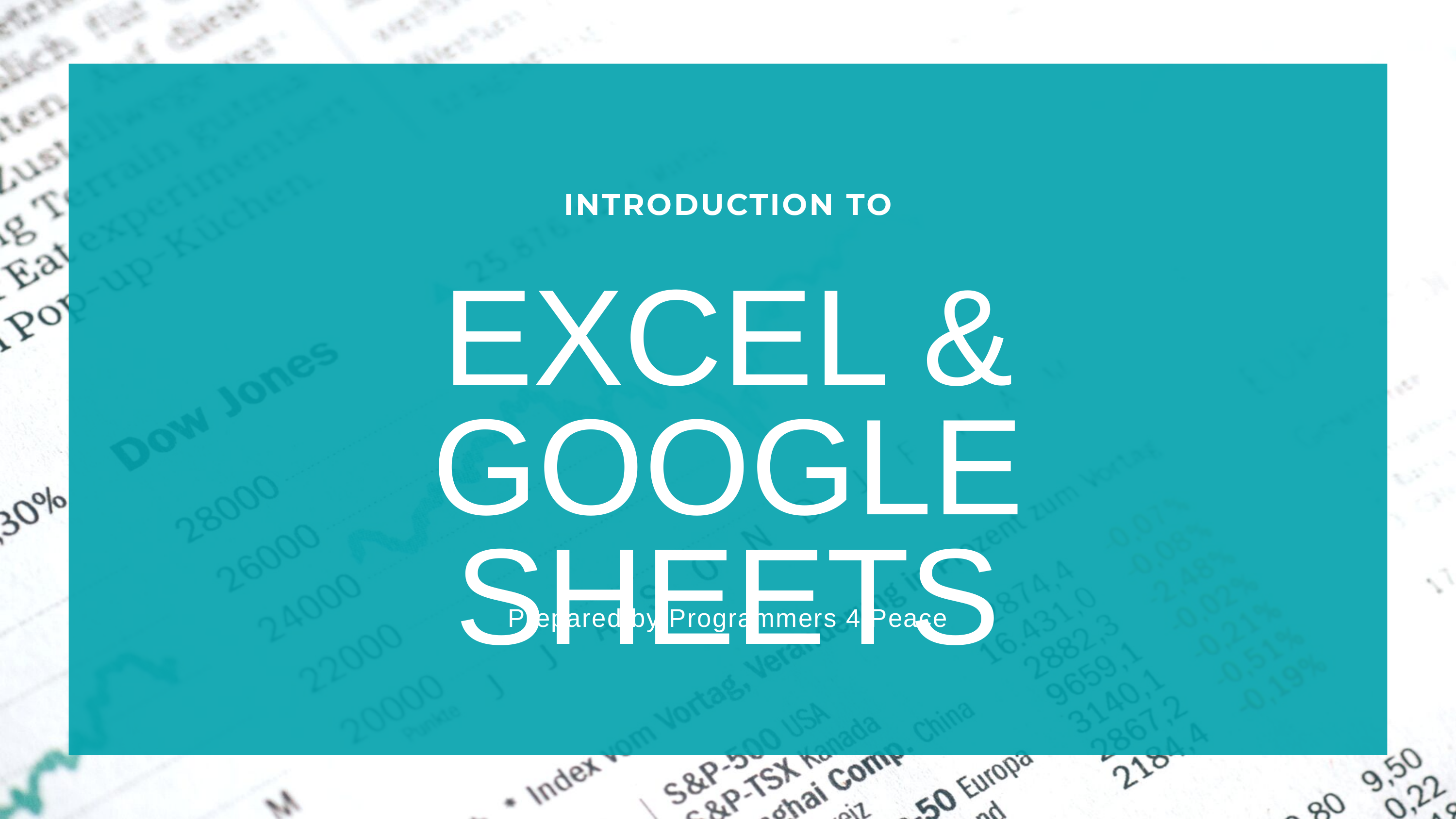

INTRODUCTION TO
EXCEL & GOOGLE SHEETS
Prepared by Programmers 4 Peace